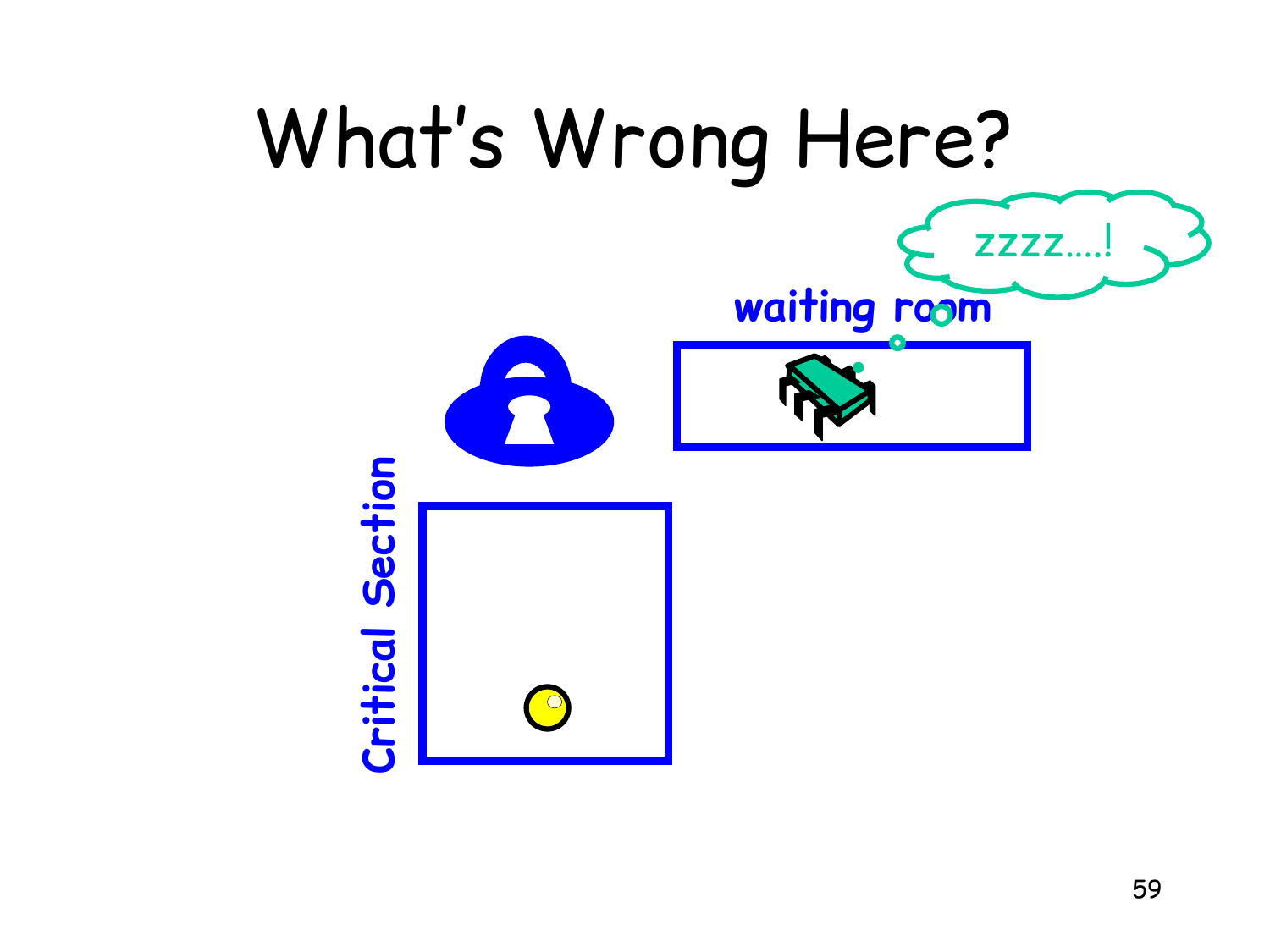

# What’s Wrong Here?
zzzz….!
waiting room

Critical Section

59